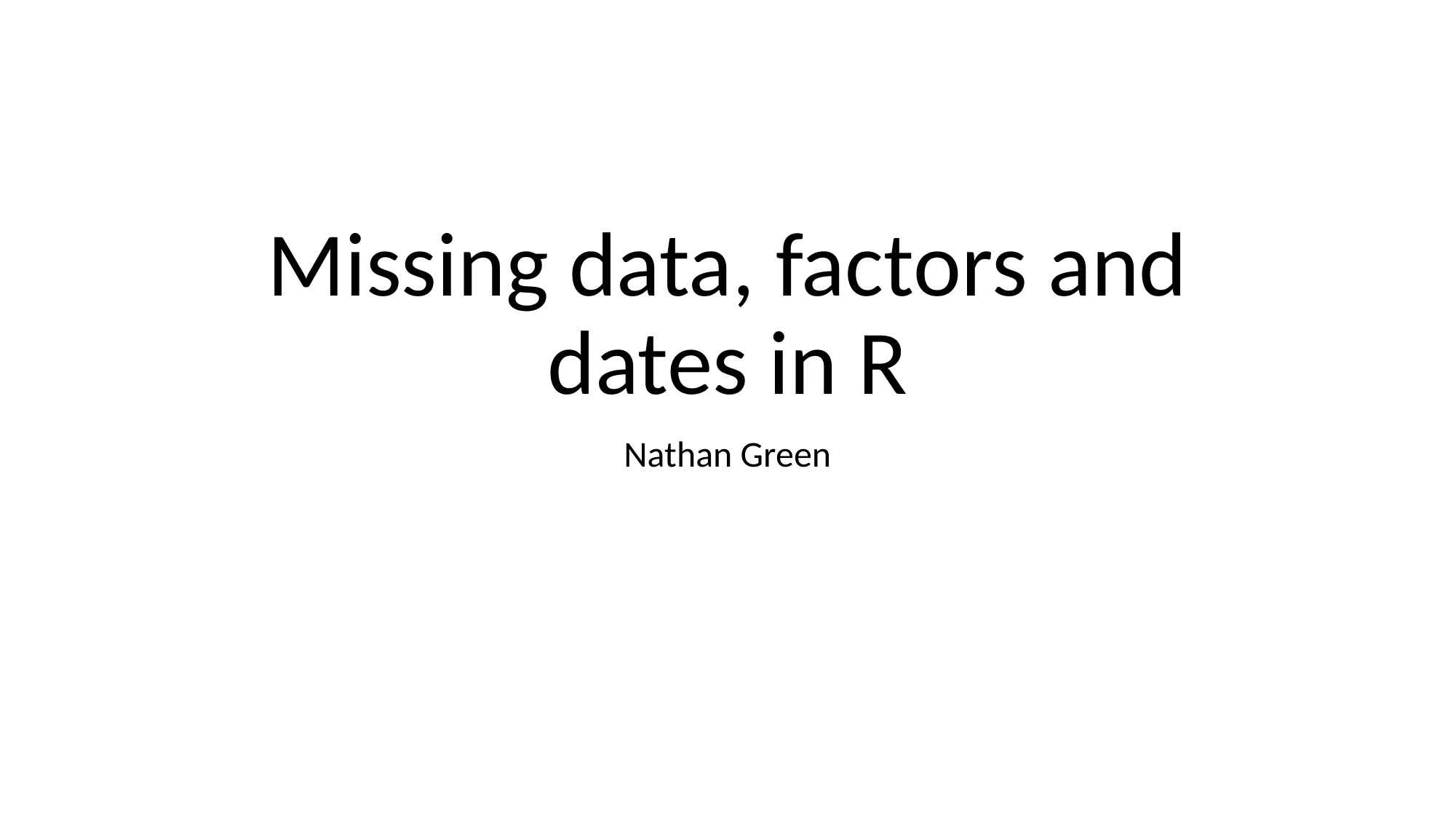

# Missing data, factors and dates in R
Nathan Green